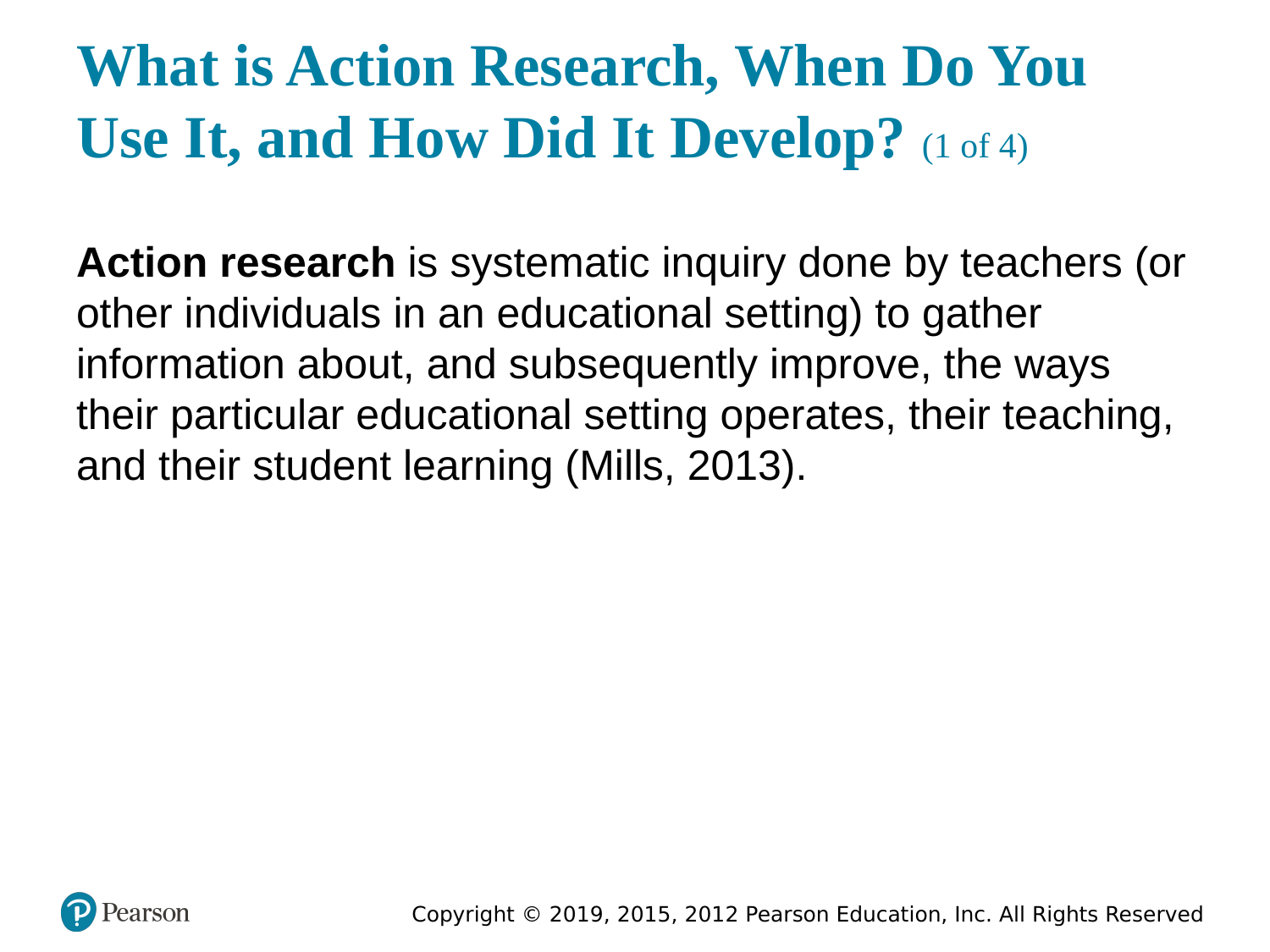

# What is Action Research, When Do You Use It, and How Did It Develop? (1 of 4)
Action research is systematic inquiry done by teachers (or other individuals in an educational setting) to gather information about, and subsequently improve, the ways their particular educational setting operates, their teaching, and their student learning (Mills, 2013).